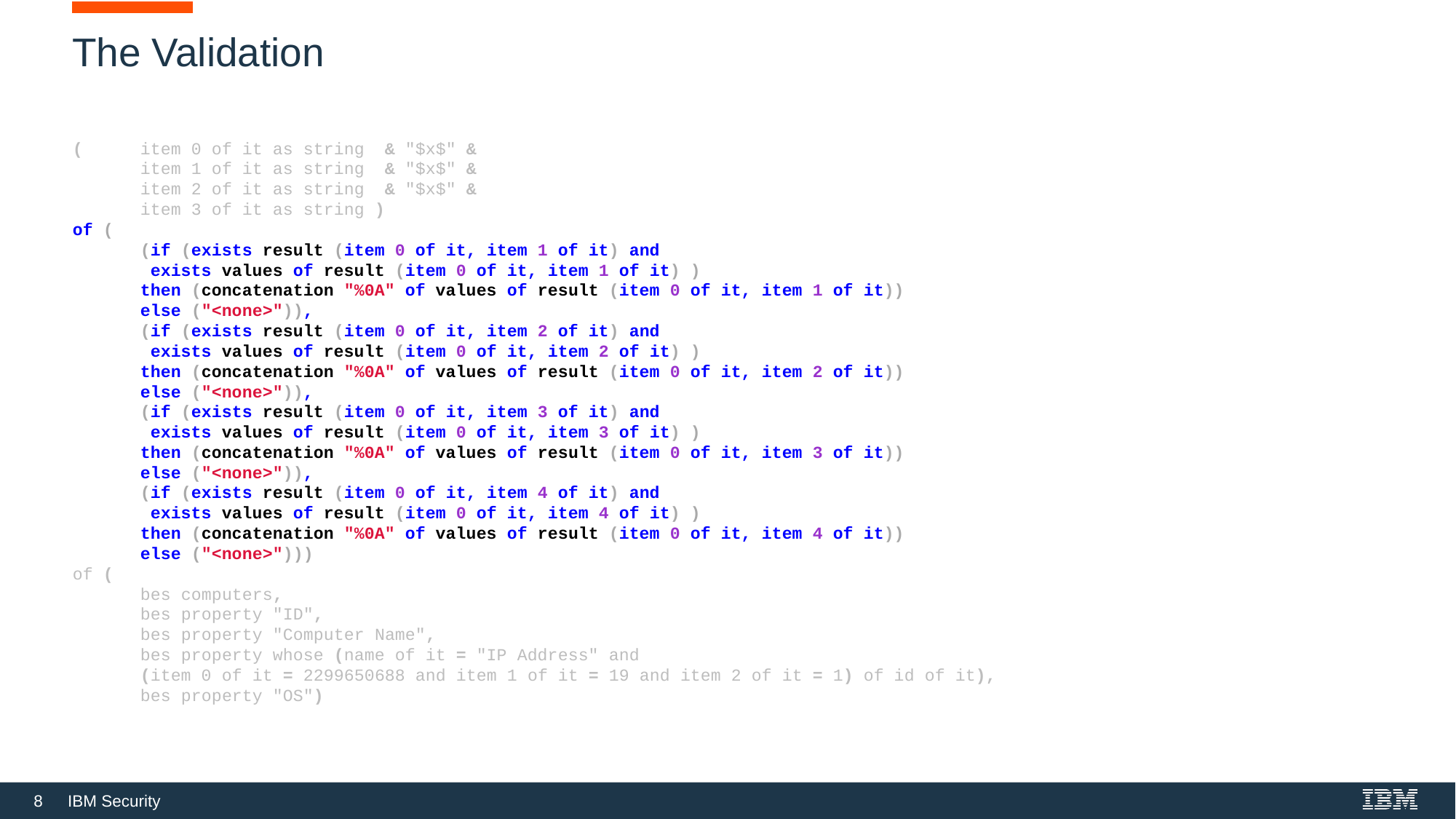

# The Validation
(	item 0 of it as string  & "$x$" &
	item 1 of it as string  & "$x$" &
	item 2 of it as string  & "$x$" &
	item 3 of it as string )
of (
	(if (exists result (item 0 of it, item 1 of it) and
		 exists values of result (item 0 of it, item 1 of it) )
		then (concatenation "%0A" of values of result (item 0 of it, item 1 of it))
		else ("<none>")),
	(if (exists result (item 0 of it, item 2 of it) and
		 exists values of result (item 0 of it, item 2 of it) )
		then (concatenation "%0A" of values of result (item 0 of it, item 2 of it))
		else ("<none>")),
	(if (exists result (item 0 of it, item 3 of it) and
		 exists values of result (item 0 of it, item 3 of it) )
		then (concatenation "%0A" of values of result (item 0 of it, item 3 of it))
		else ("<none>")),
	(if (exists result (item 0 of it, item 4 of it) and
		 exists values of result (item 0 of it, item 4 of it) )
		then (concatenation "%0A" of values of result (item 0 of it, item 4 of it))
		else ("<none>")))
of (
	bes computers,
	bes property "ID",
	bes property "Computer Name",
	bes property whose (name of it = "IP Address" and
		(item 0 of it = 2299650688 and item 1 of it = 19 and item 2 of it = 1) of id of it),
	bes property "OS")